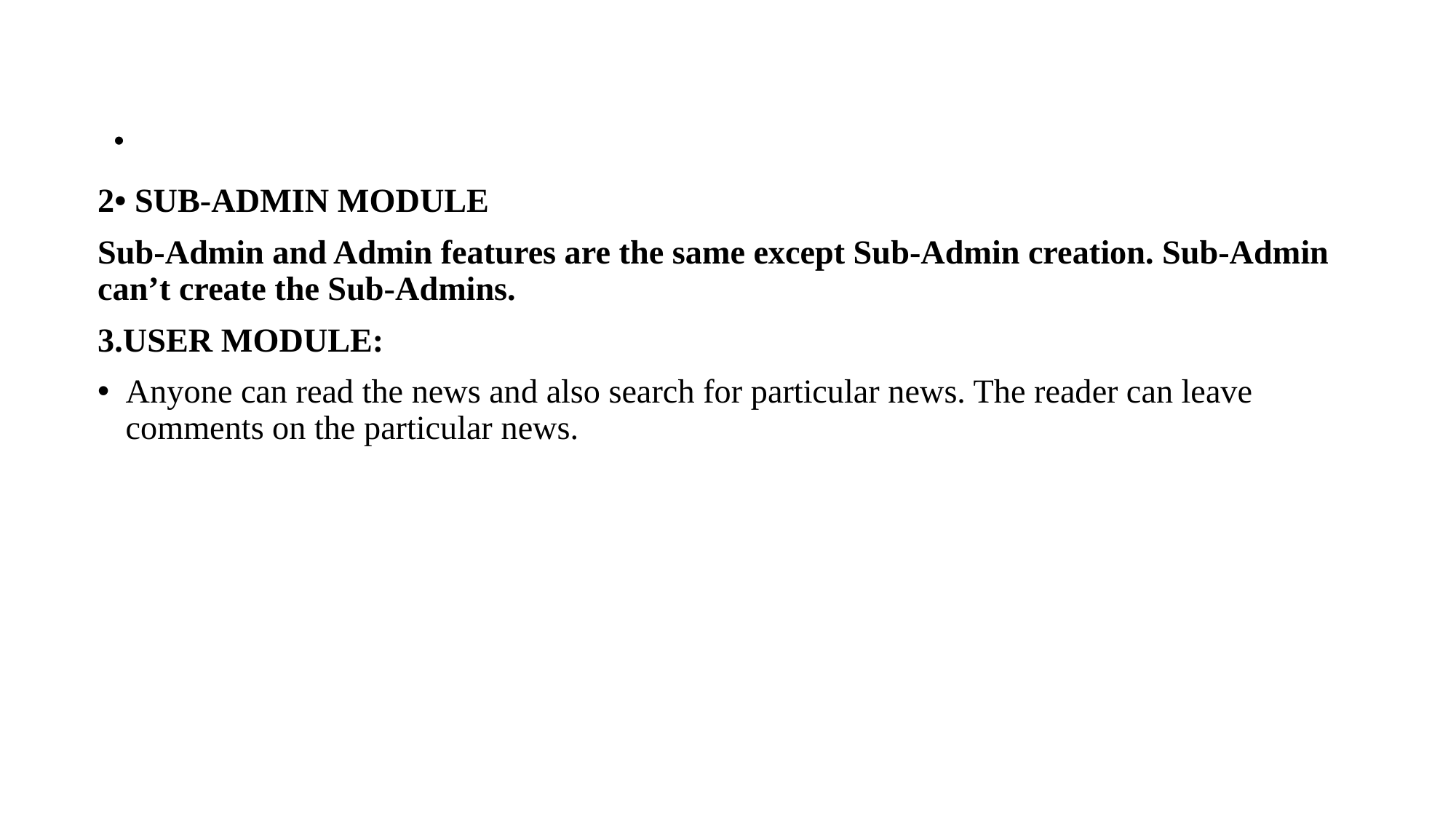

# .

2• SUB-ADMIN MODULE
Sub-Admin and Admin features are the same except Sub-Admin creation. Sub-Admin can’t create the Sub-Admins.
3.USER MODULE:
Anyone can read the news and also search for particular news. The reader can leave comments on the particular news.